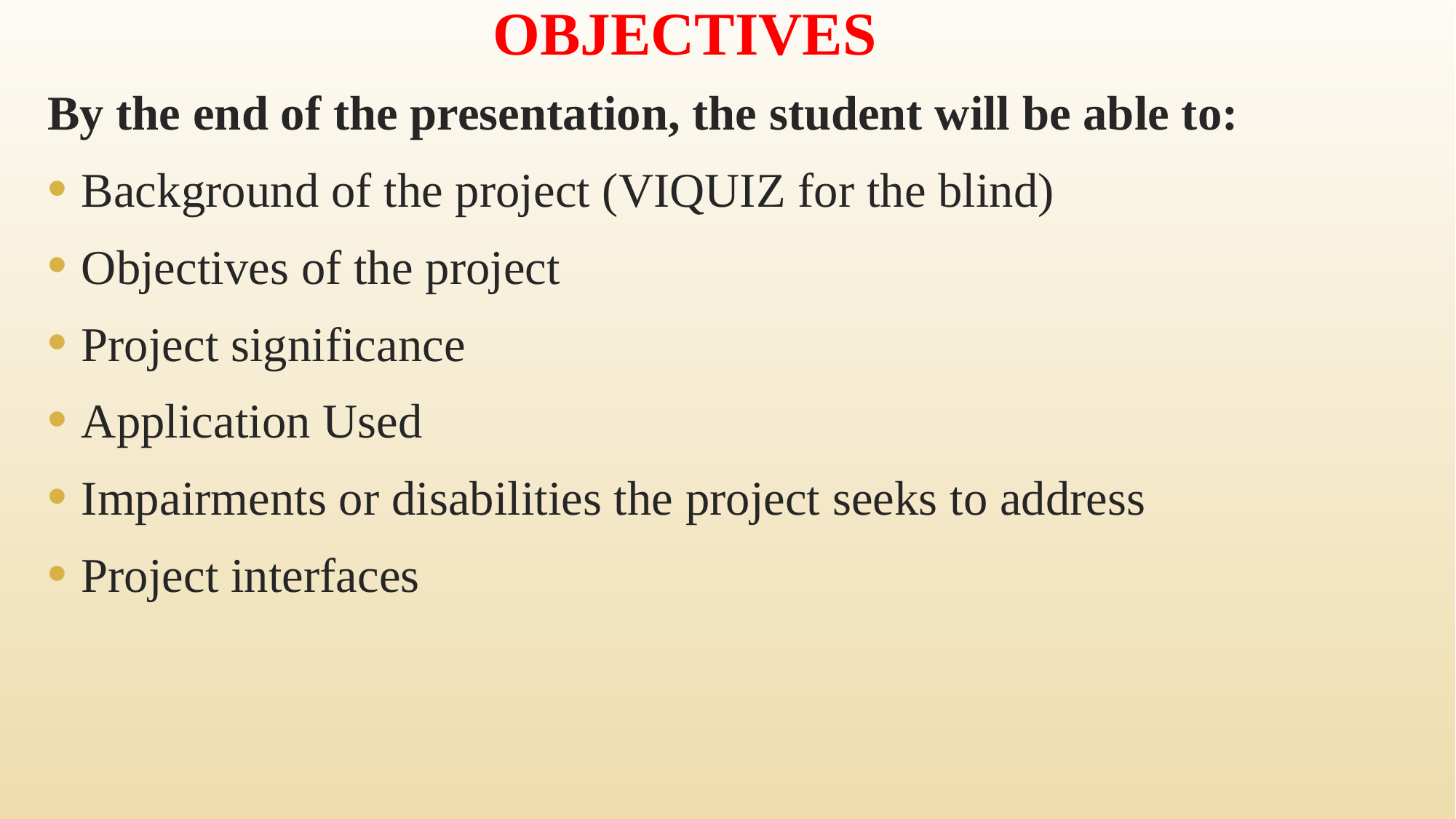

# OBJECTIVES
By the end of the presentation, the student will be able to:
Background of the project (VIQUIZ for the blind)
Objectives of the project
Project significance
Application Used
Impairments or disabilities the project seeks to address
Project interfaces